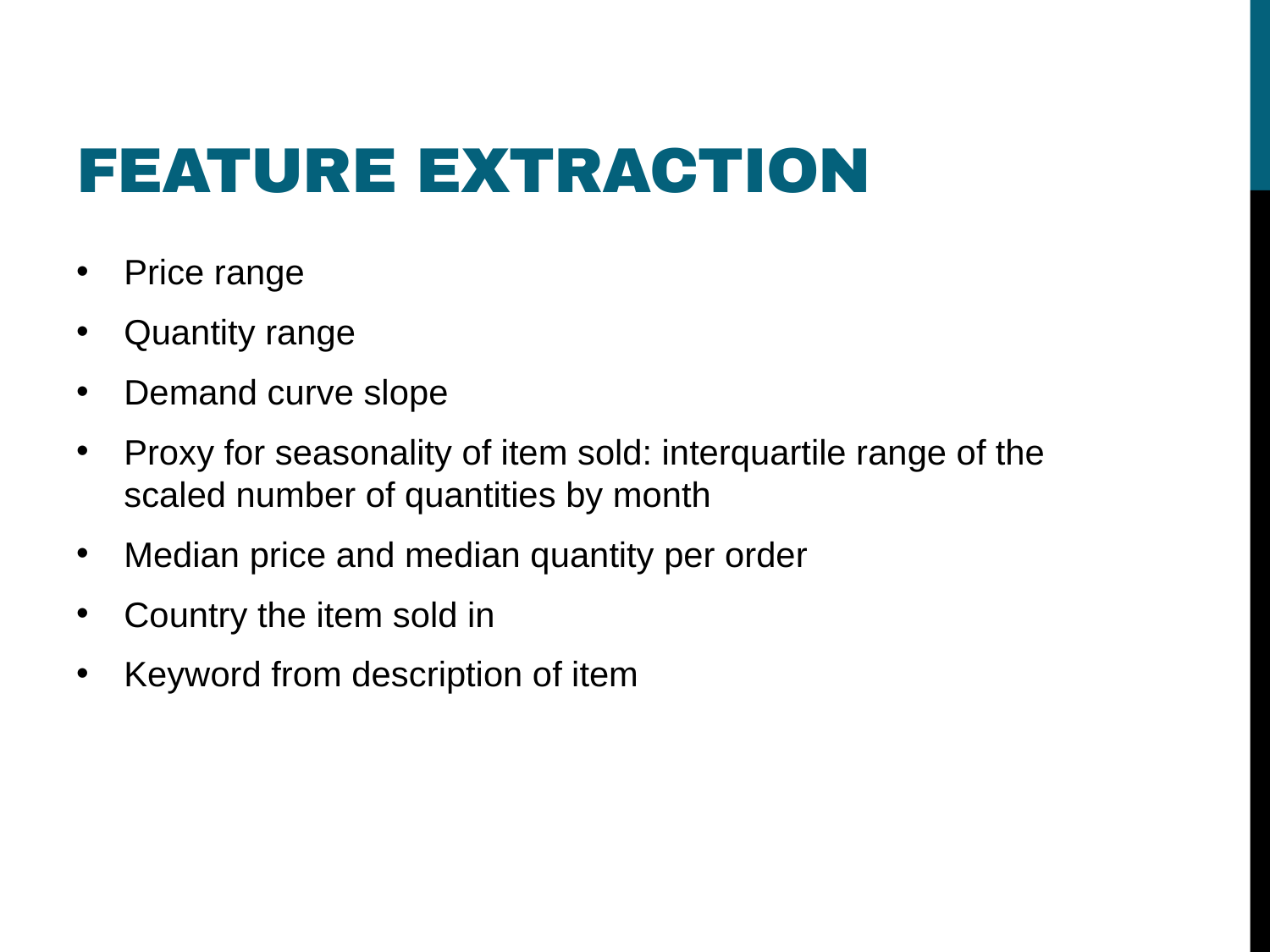

# Feature Extraction
Price range
Quantity range
Demand curve slope
Proxy for seasonality of item sold: interquartile range of the scaled number of quantities by month
Median price and median quantity per order
Country the item sold in
Keyword from description of item